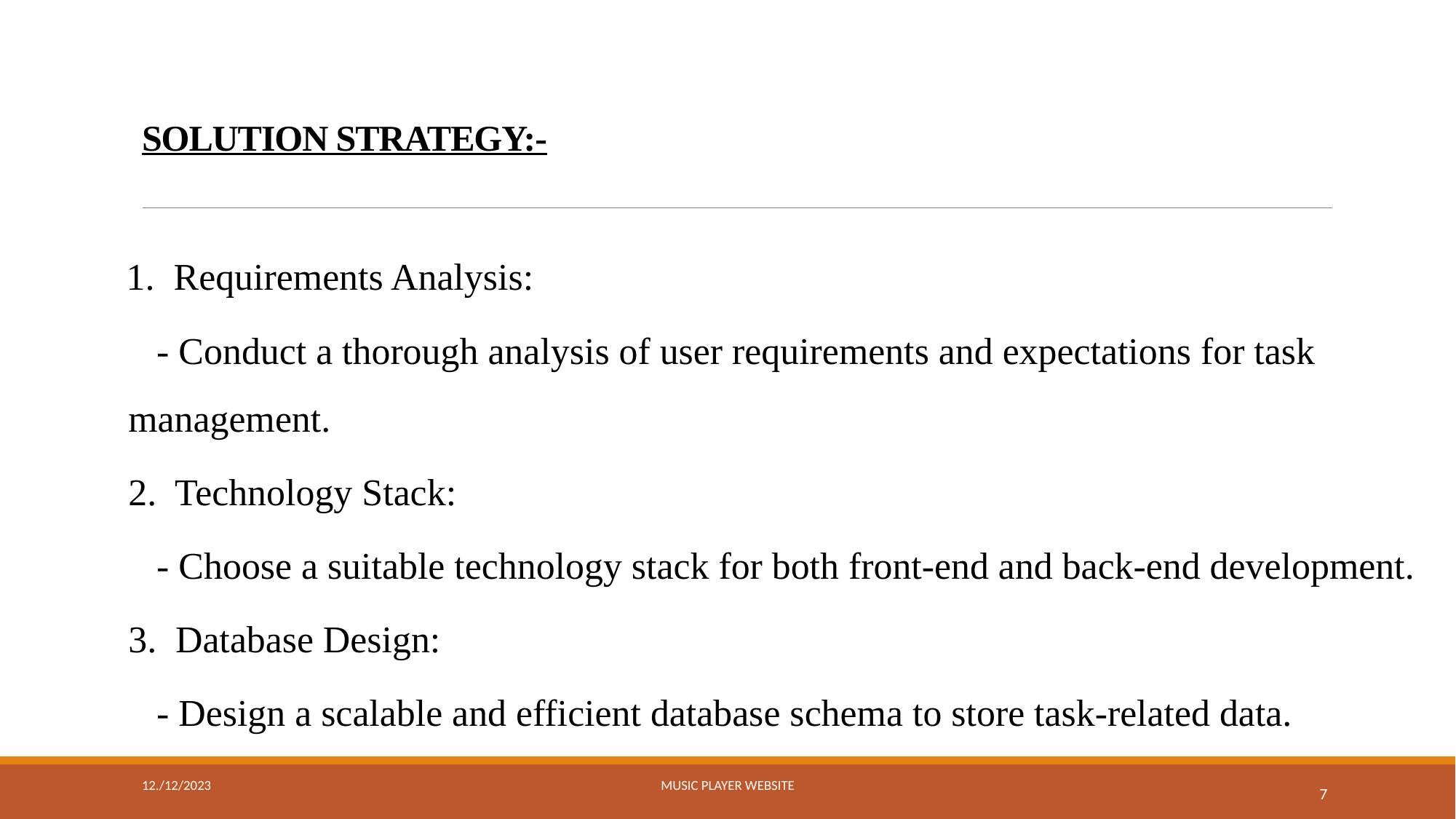

# SOLUTION STRATEGY:-
 1.  Requirements Analysis:
   - Conduct a thorough analysis of user requirements and expectations for task             management.
2.  Technology Stack:
   - Choose a suitable technology stack for both front-end and back-end development.
3.  Database Design:
   - Design a scalable and efficient database schema to store task-related data.

12./12/2023

MUSIC PLAYER WEBSITE

7